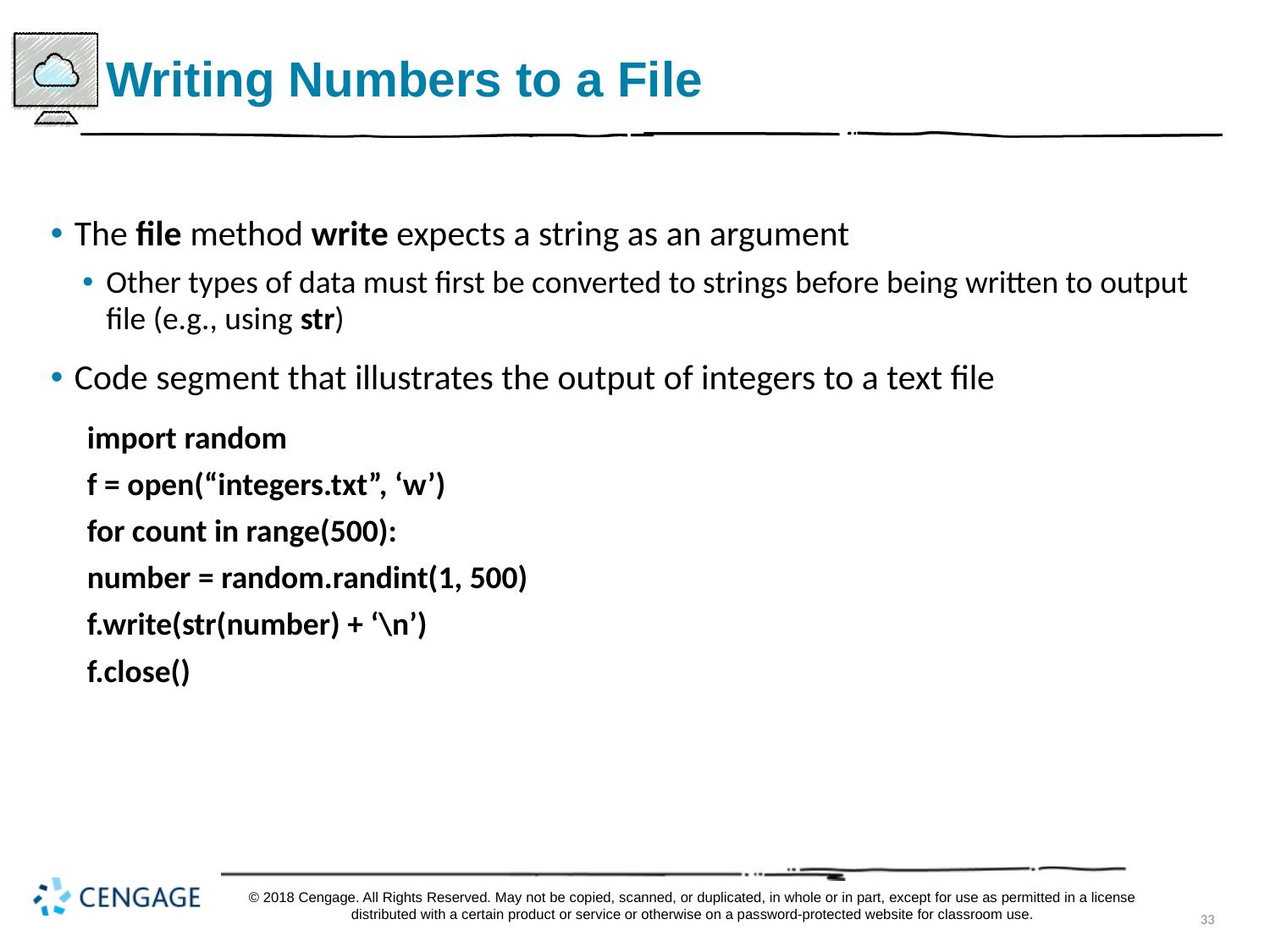

# Writing Numbers to a File
The file method write expects a string as an argument
Other types of data must first be converted to strings before being written to output file (e.g., using str)
Code segment that illustrates the output of integers to a text file
import random
f = open(“integers.txt”, ‘w’)
for count in range(500):
number = random.randint(1, 500)
f.write(str(number) + ‘\n’)
f.close()
© 2018 Cengage. All Rights Reserved. May not be copied, scanned, or duplicated, in whole or in part, except for use as permitted in a license distributed with a certain product or service or otherwise on a password-protected website for classroom use.